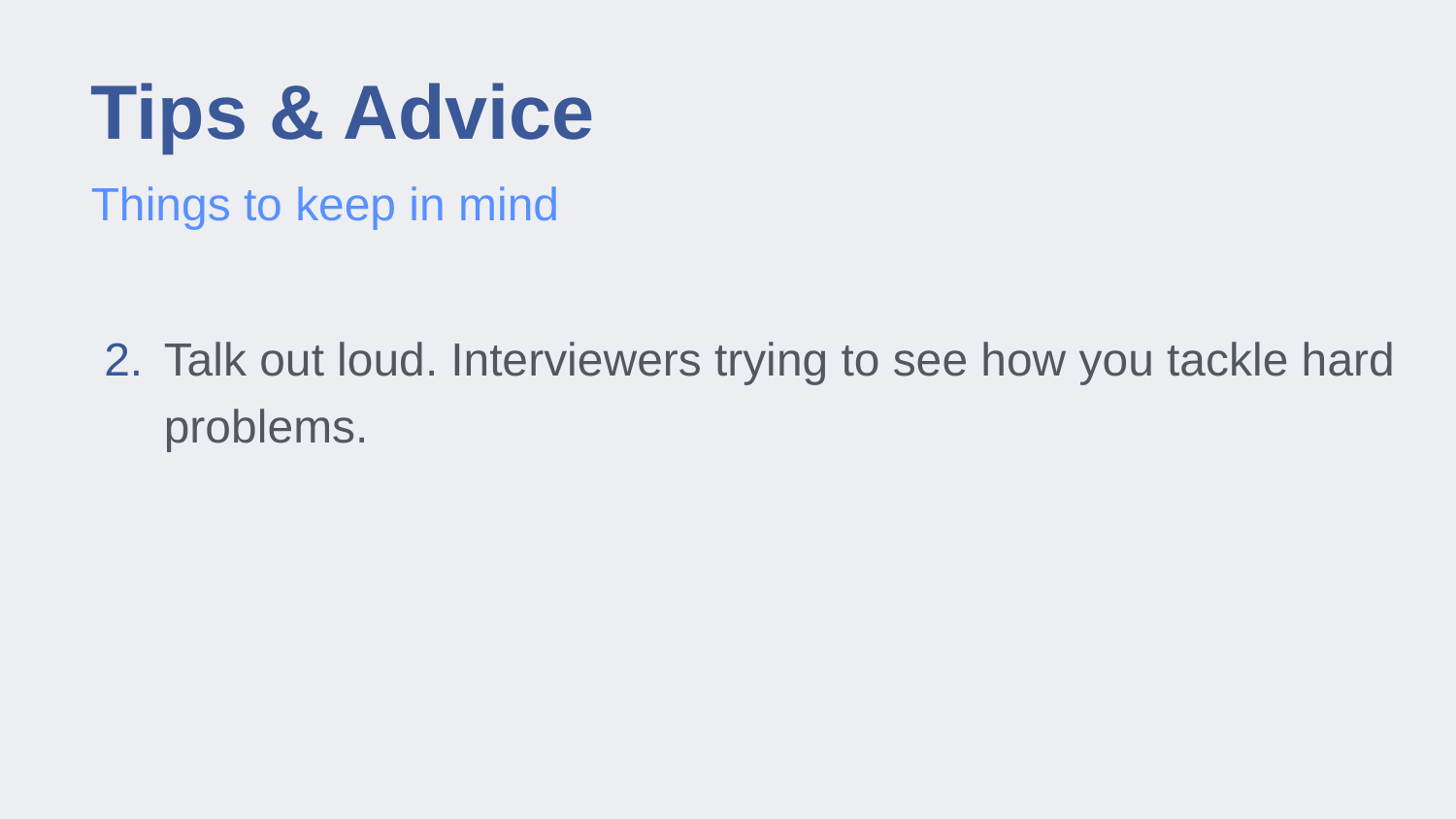

# Tips & Advice
Things to keep in mind

Talk out loud. Interviewers trying to see how you tackle hard problems.